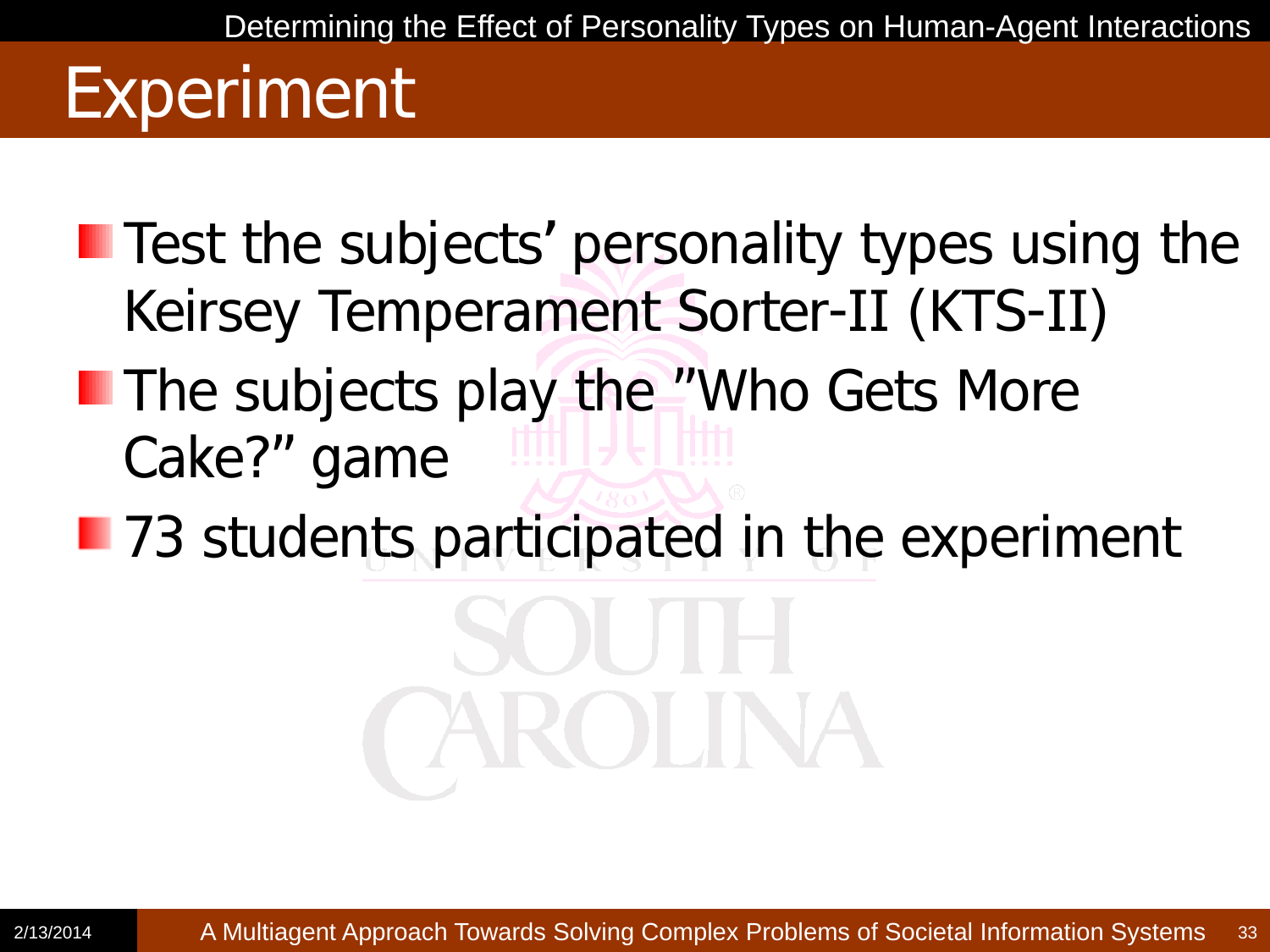

Determining the Effect of Personality Types on Human-Agent Interactions
# Experiment
Test the subjects’ personality types using the Keirsey Temperament Sorter-II (KTS-II)
The subjects play the ”Who Gets More Cake?” game
73 students participated in the experiment
2/13/2014
33